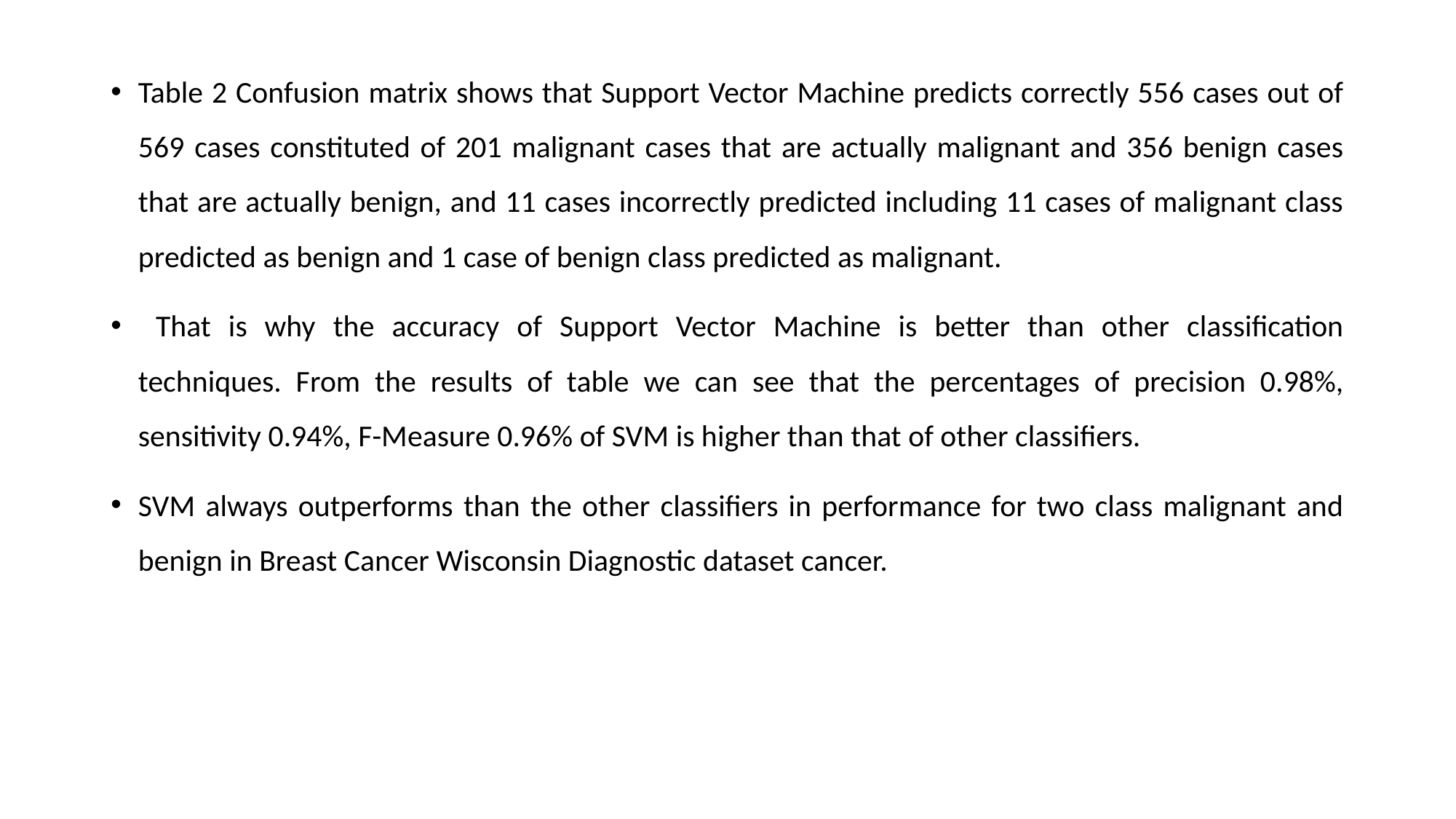

Table 2 Confusion matrix shows that Support Vector Machine predicts correctly 556 cases out of 569 cases constituted of 201 malignant cases that are actually malignant and 356 benign cases that are actually benign, and 11 cases incorrectly predicted including 11 cases of malignant class predicted as benign and 1 case of benign class predicted as malignant.
 That is why the accuracy of Support Vector Machine is better than other classification techniques. From the results of table we can see that the percentages of precision 0.98%, sensitivity 0.94%, F-Measure 0.96% of SVM is higher than that of other classifiers.
SVM always outperforms than the other classifiers in performance for two class malignant and benign in Breast Cancer Wisconsin Diagnostic dataset cancer.